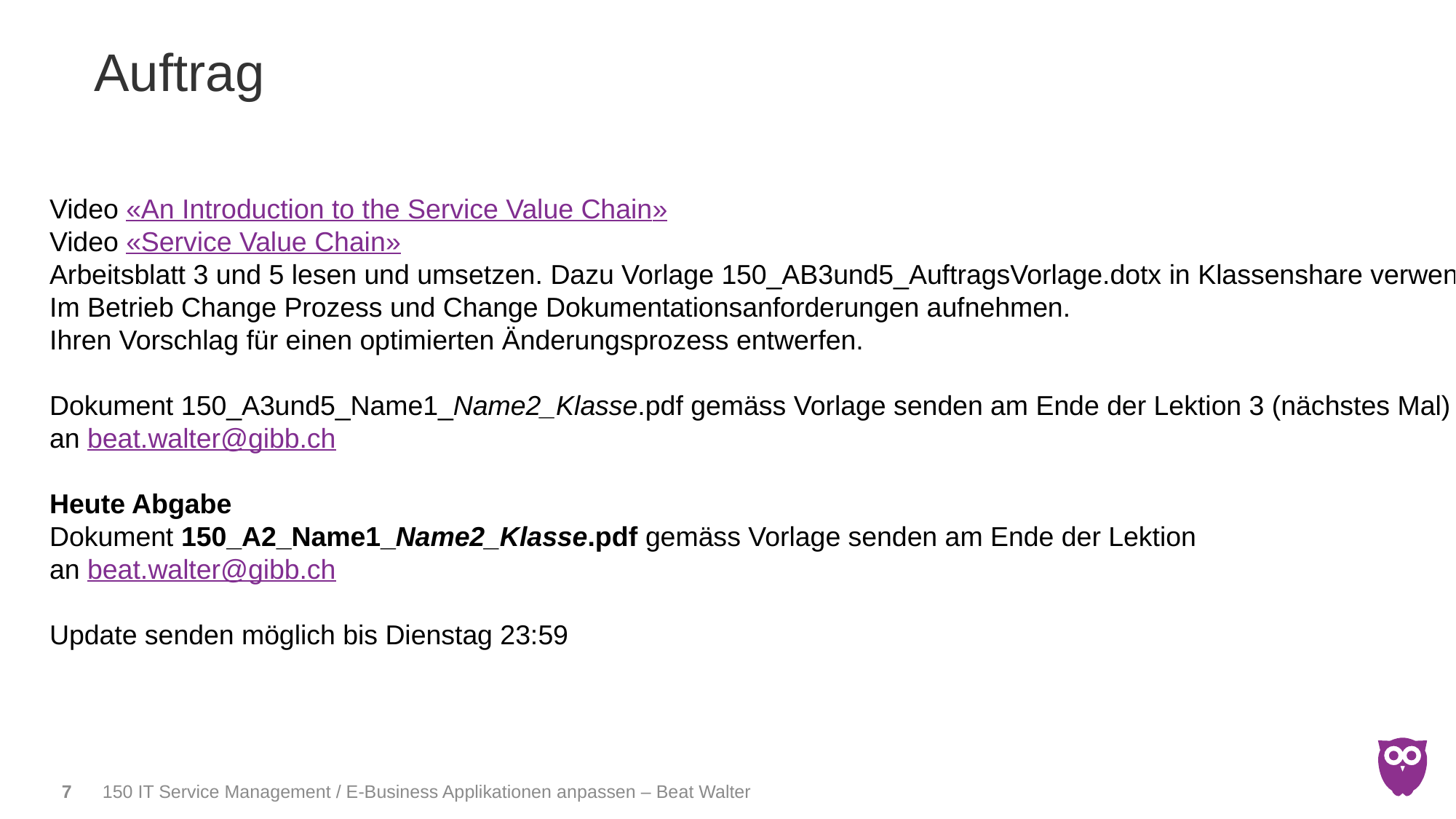

# Auftrag
Video «An Introduction to the Service Value Chain»
Video «Service Value Chain»
Arbeitsblatt 3 und 5 lesen und umsetzen. Dazu Vorlage 150_AB3und5_AuftragsVorlage.dotx in Klassenshare verwenden.
Im Betrieb Change Prozess und Change Dokumentationsanforderungen aufnehmen.
Ihren Vorschlag für einen optimierten Änderungsprozess entwerfen.

Dokument 150_A3und5_Name1_Name2_Klasse.pdf gemäss Vorlage senden am Ende der Lektion 3 (nächstes Mal)
an beat.walter@gibb.ch

Heute Abgabe
Dokument 150_A2_Name1_Name2_Klasse.pdf gemäss Vorlage senden am Ende der Lektion
an beat.walter@gibb.ch

Update senden möglich bis Dienstag 23:59

7
150 IT Service Management / E-Business Applikationen anpassen – Beat Walter